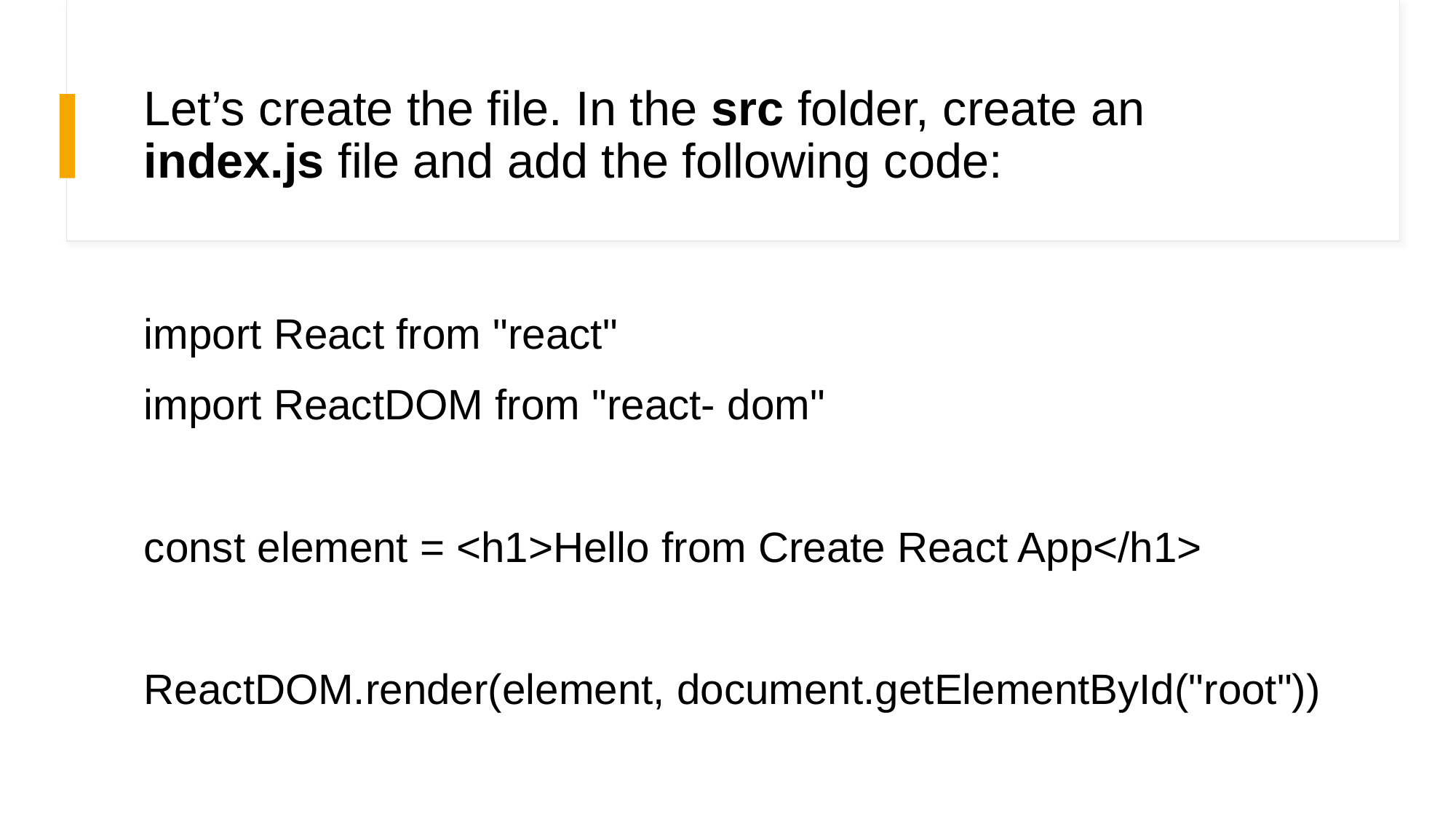

# Let’s create the file. In the src folder, create an index.js file and add the following code:
import React from "react"
import ReactDOM from "react- dom"

const element = <h1>Hello from Create React App</h1>

ReactDOM.render(element, document.getElementById("root"))